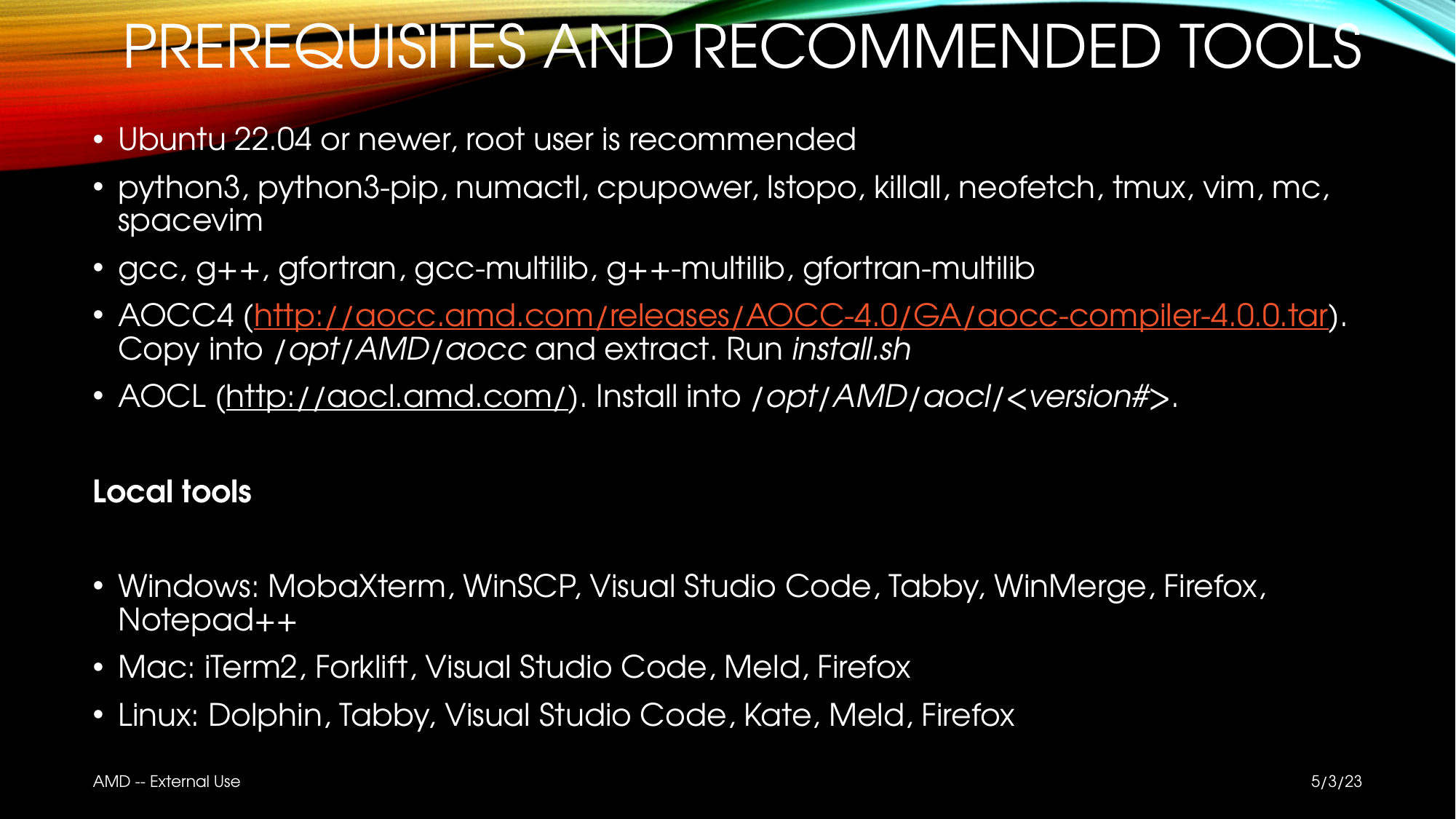

# Prerequisites and recommended Tools
Ubuntu 22.04 or newer, root user is recommended
python3, python3-pip, numactl, cpupower, lstopo, killall, neofetch, tmux, vim, mc, spacevim
gcc, g++, gfortran, gcc-multilib, g++-multilib, gfortran-multilib
AOCC4 (http://aocc.amd.com/releases/AOCC-4.0/GA/aocc-compiler-4.0.0.tar). Copy into /opt/AMD/aocc and extract. Run install.sh
AOCL (http://aocl.amd.com/). Install into /opt/AMD/aocl/<version#>.

Local tools

Windows: MobaXterm, WinSCP, Visual Studio Code, Tabby, WinMerge, Firefox, Notepad++
Mac: iTerm2, Forklift, Visual Studio Code, Meld, Firefox
Linux: Dolphin, Tabby, Visual Studio Code, Kate, Meld, Firefox
AMD -- External Use
5/3/23